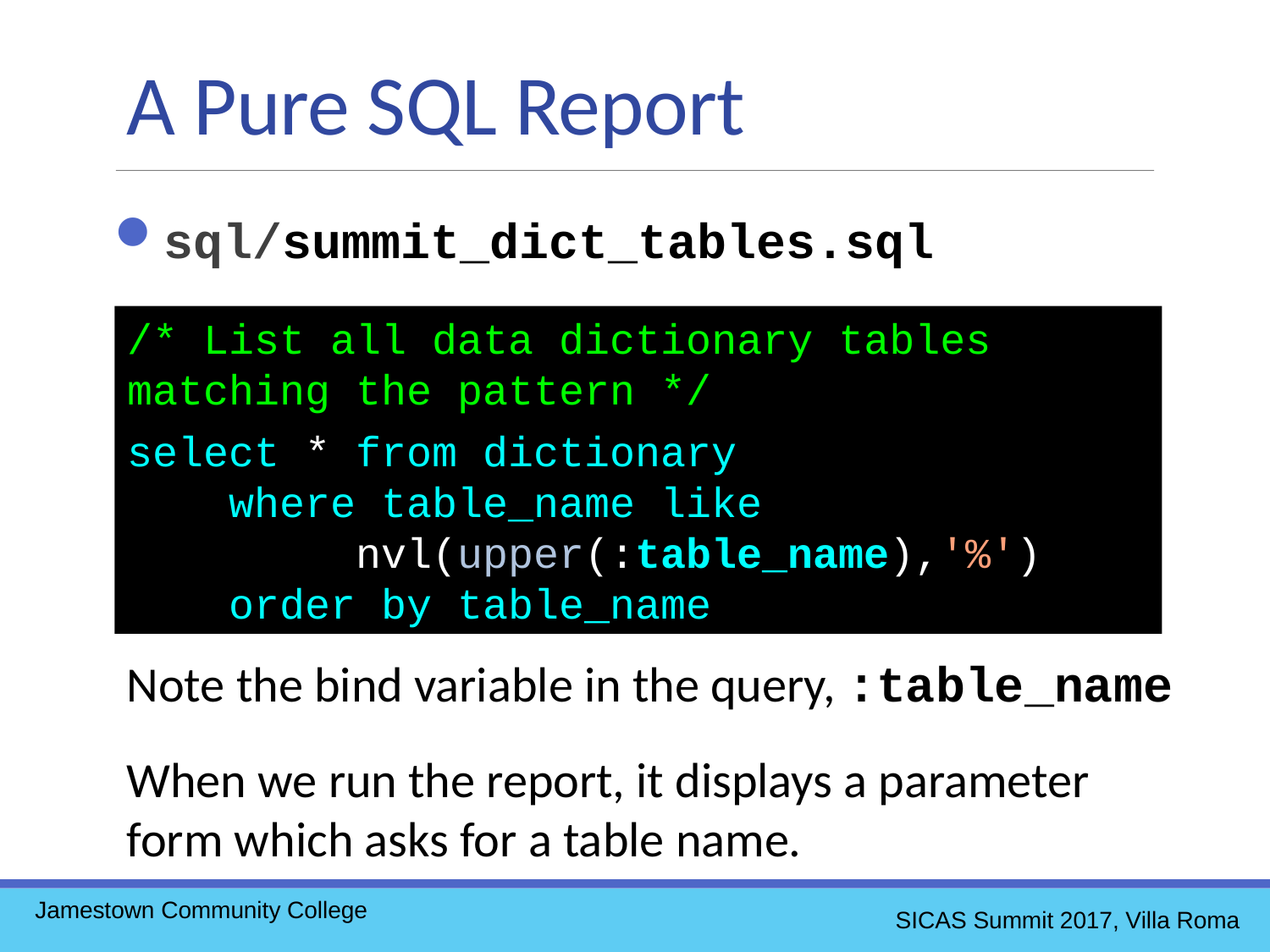

A Pure SQL Report
sql/summit_dict_tables.sql
/* List all data dictionary tables matching the pattern */
select * from dictionary
    where table_name like
      	   nvl(upper(:table_name),'%')
    order by table_name
Note the bind variable in the query, :table_name

When we run the report, it displays a parameter form which asks for a table name.
Jamestown Community College
SICAS Summit 2017, Villa Roma